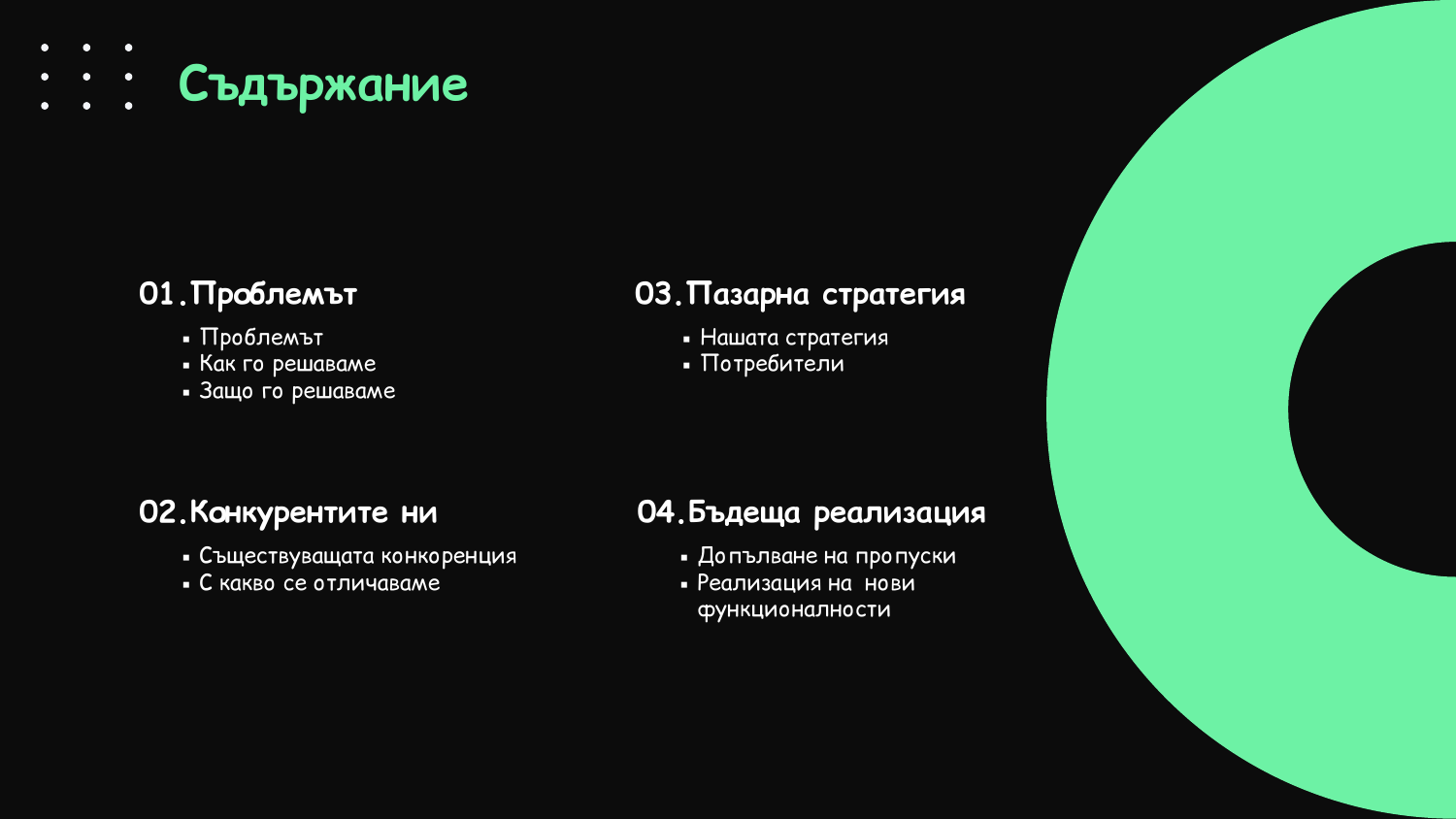

Съдържание
01.Проблемът
03.Пазарна стратегия
Проблемът
Как го решаваме
Защо го решаваме

Нашата стратегия
Потребители
04.Бъдеща реализация
02.Конкурентите ни
Допълване на пропуски
Реализация на  нови функционалности
Съществуващата конкоренция
С какво се отличаваме